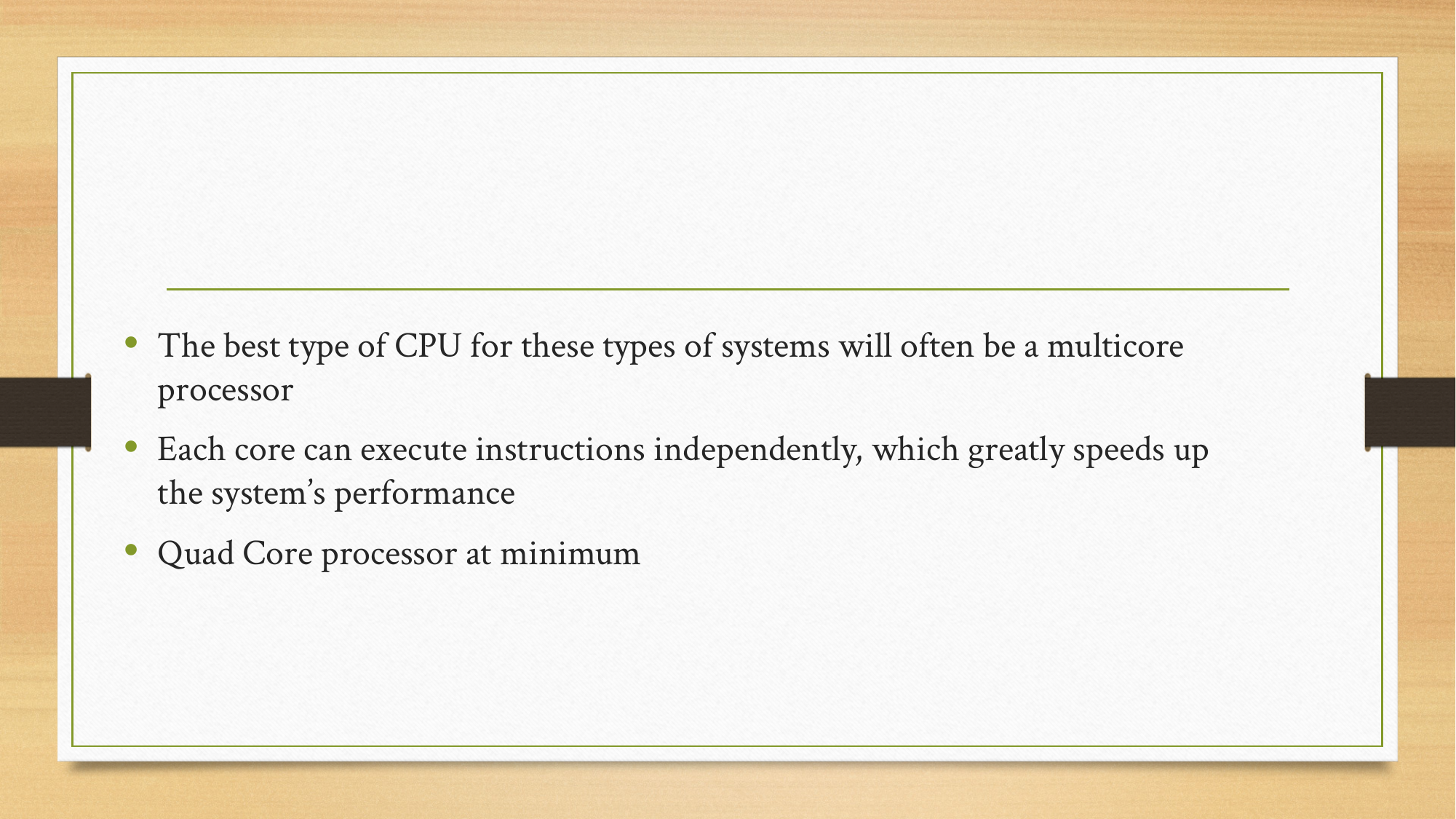

The best type of CPU for these types of systems will often be a multicore processor
Each core can execute instructions independently, which greatly speeds up the system’s performance
Quad Core processor at minimum